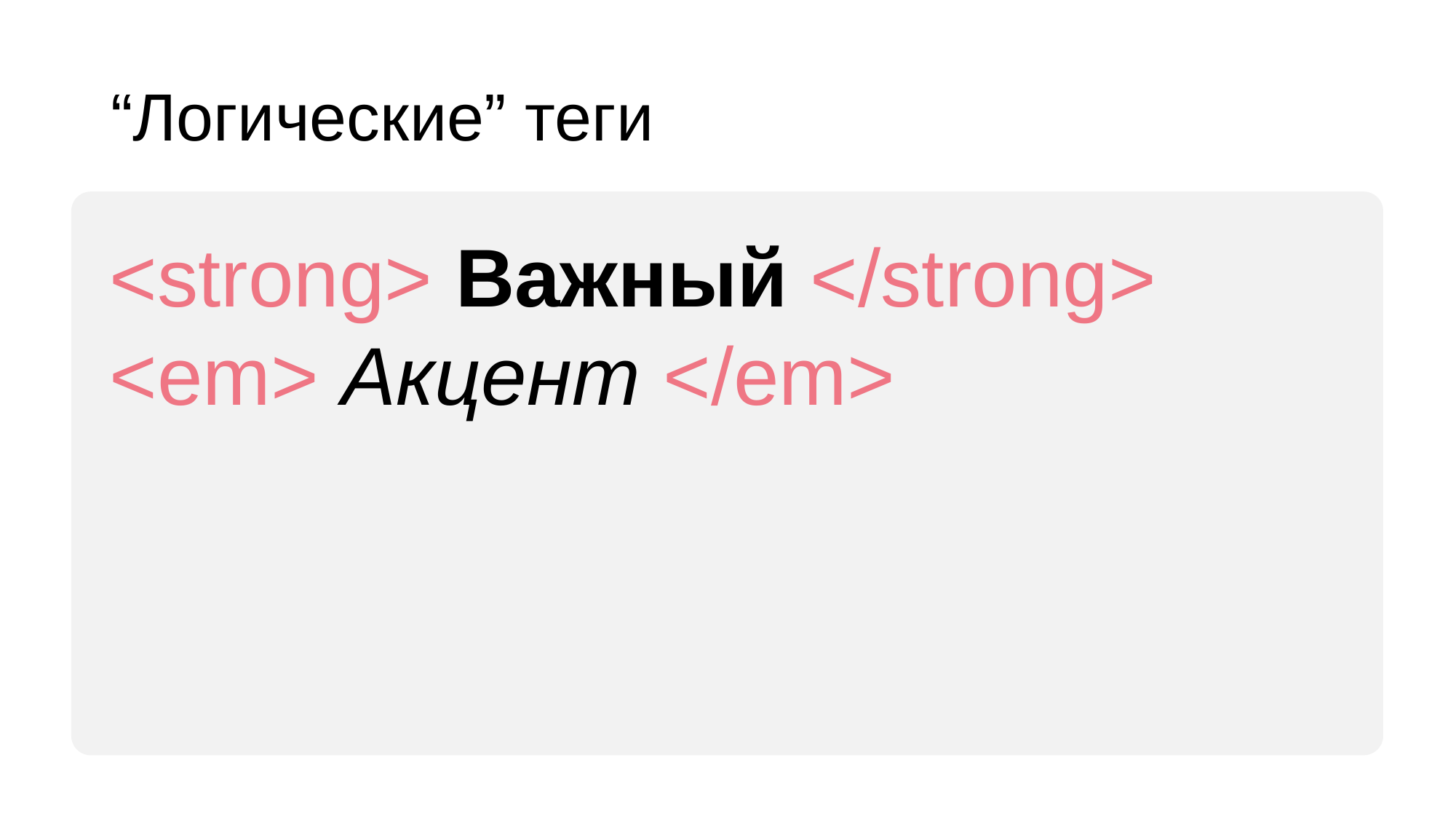

# “Логические” теги
<strong> Важный </strong>
<em> Акцент </em>